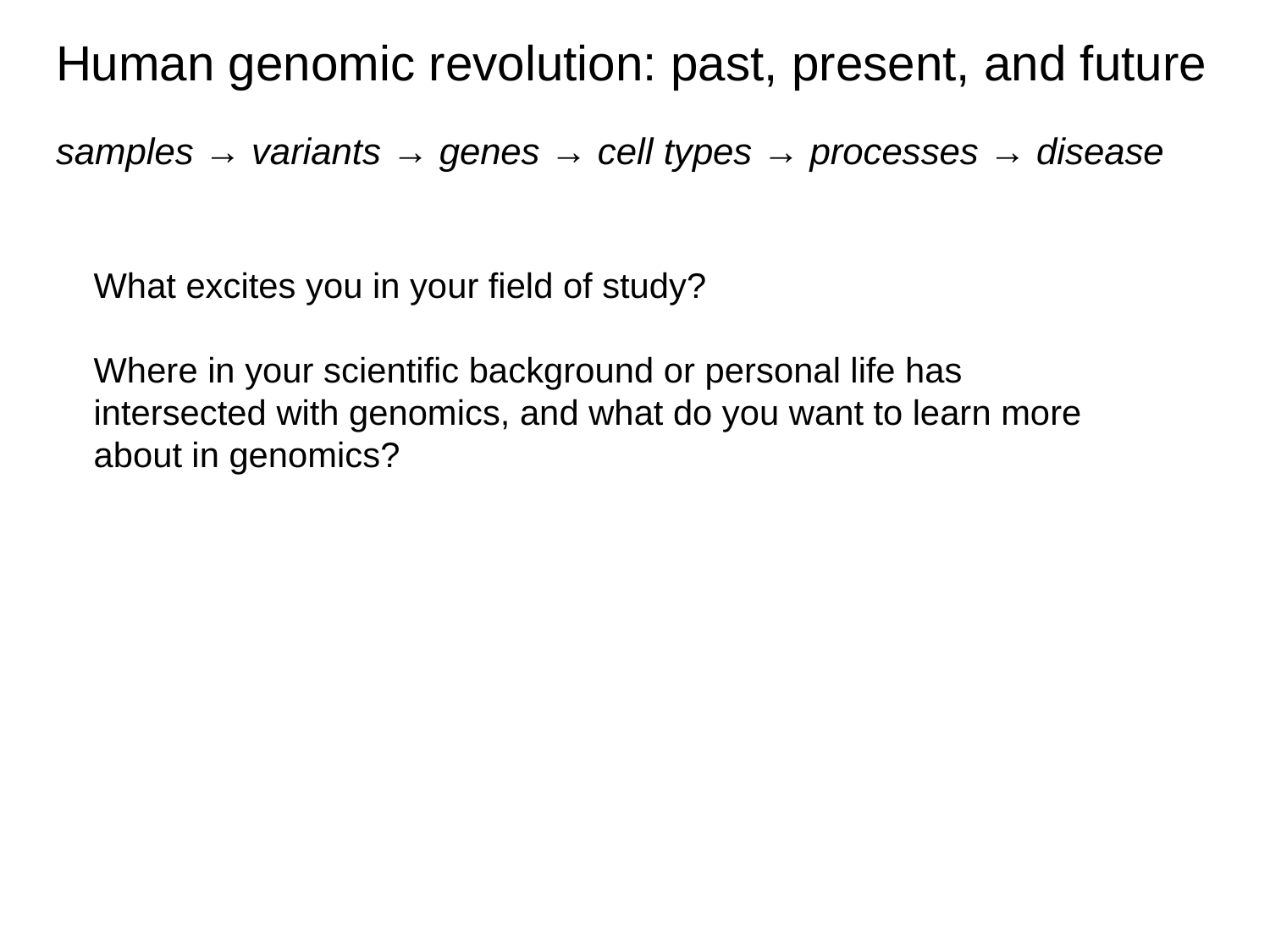

# Human genomic revolution: past, present, and future

samples → variants → genes → cell types → processes → disease

What excites you in your field of study?

Where in your scientific background or personal life has intersected with genomics, and what do you want to learn more about in genomics?